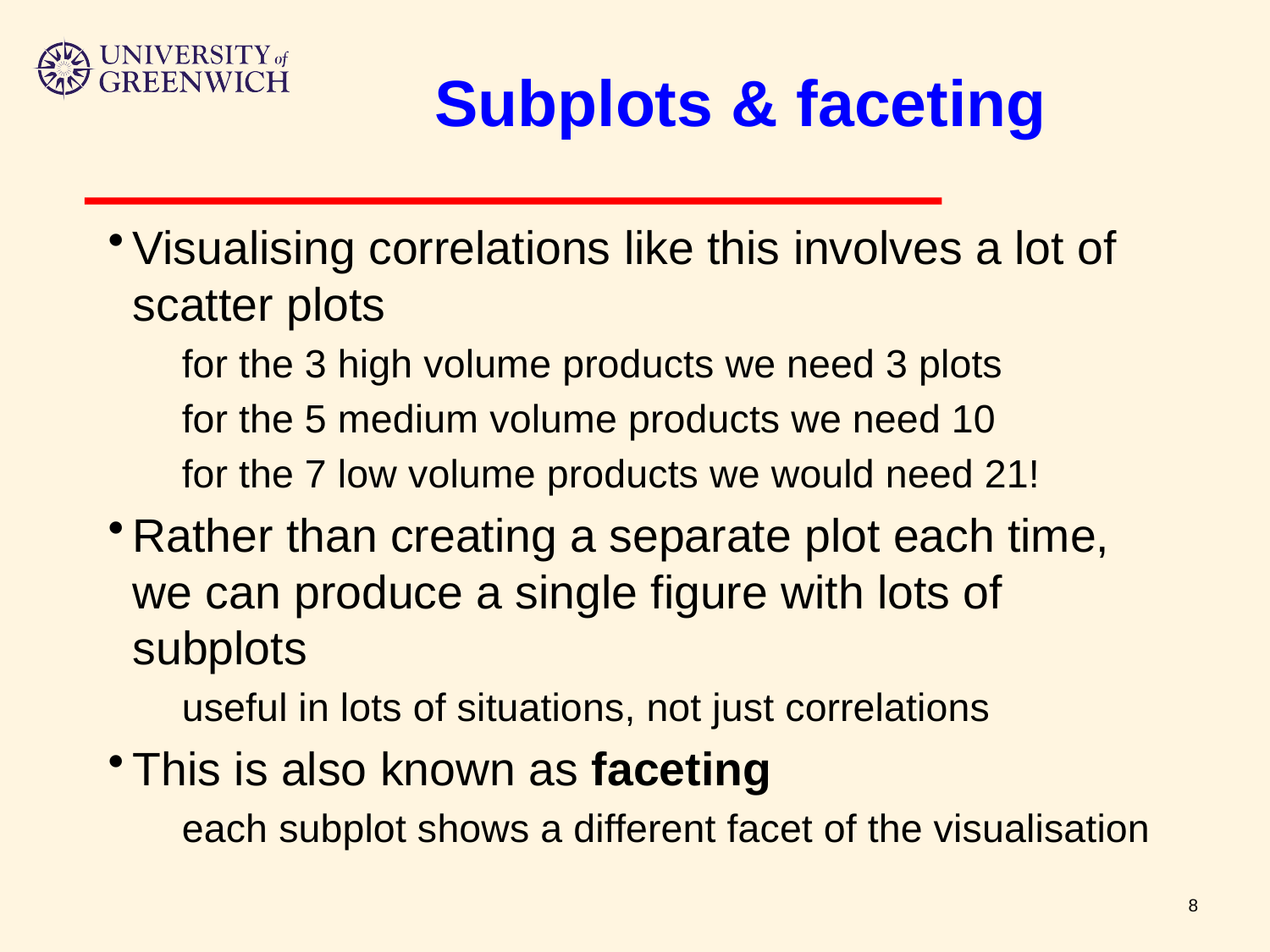

# Subplots & faceting
Visualising correlations like this involves a lot of scatter plots
for the 3 high volume products we need 3 plots
for the 5 medium volume products we need 10
for the 7 low volume products we would need 21!
Rather than creating a separate plot each time, we can produce a single figure with lots of subplots
useful in lots of situations, not just correlations
This is also known as faceting
each subplot shows a different facet of the visualisation

8